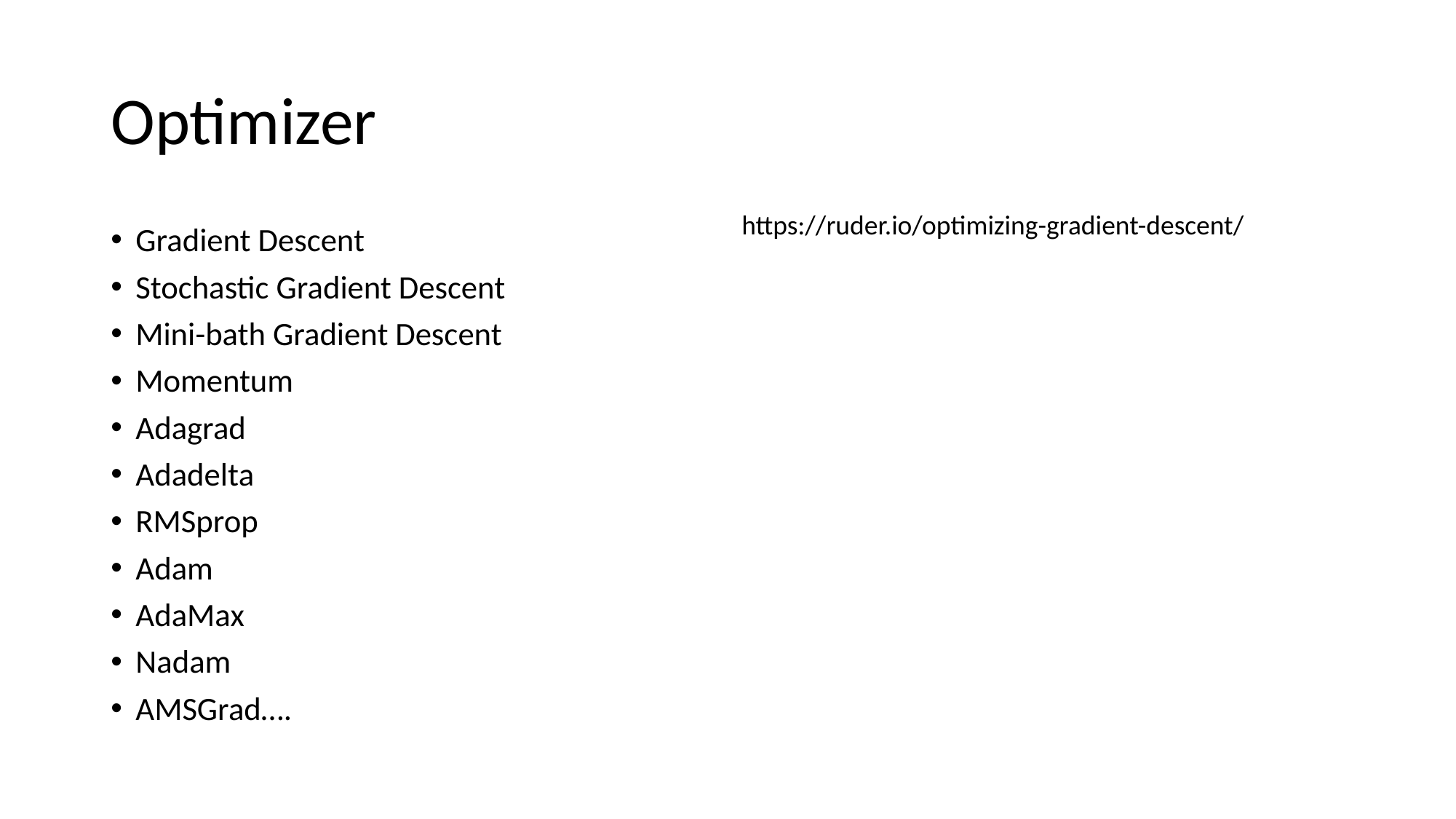

# Optimizer
https://ruder.io/optimizing-gradient-descent/
Gradient Descent
Stochastic Gradient Descent
Mini-bath Gradient Descent
Momentum
Adagrad
Adadelta
RMSprop
Adam
AdaMax
Nadam
AMSGrad….